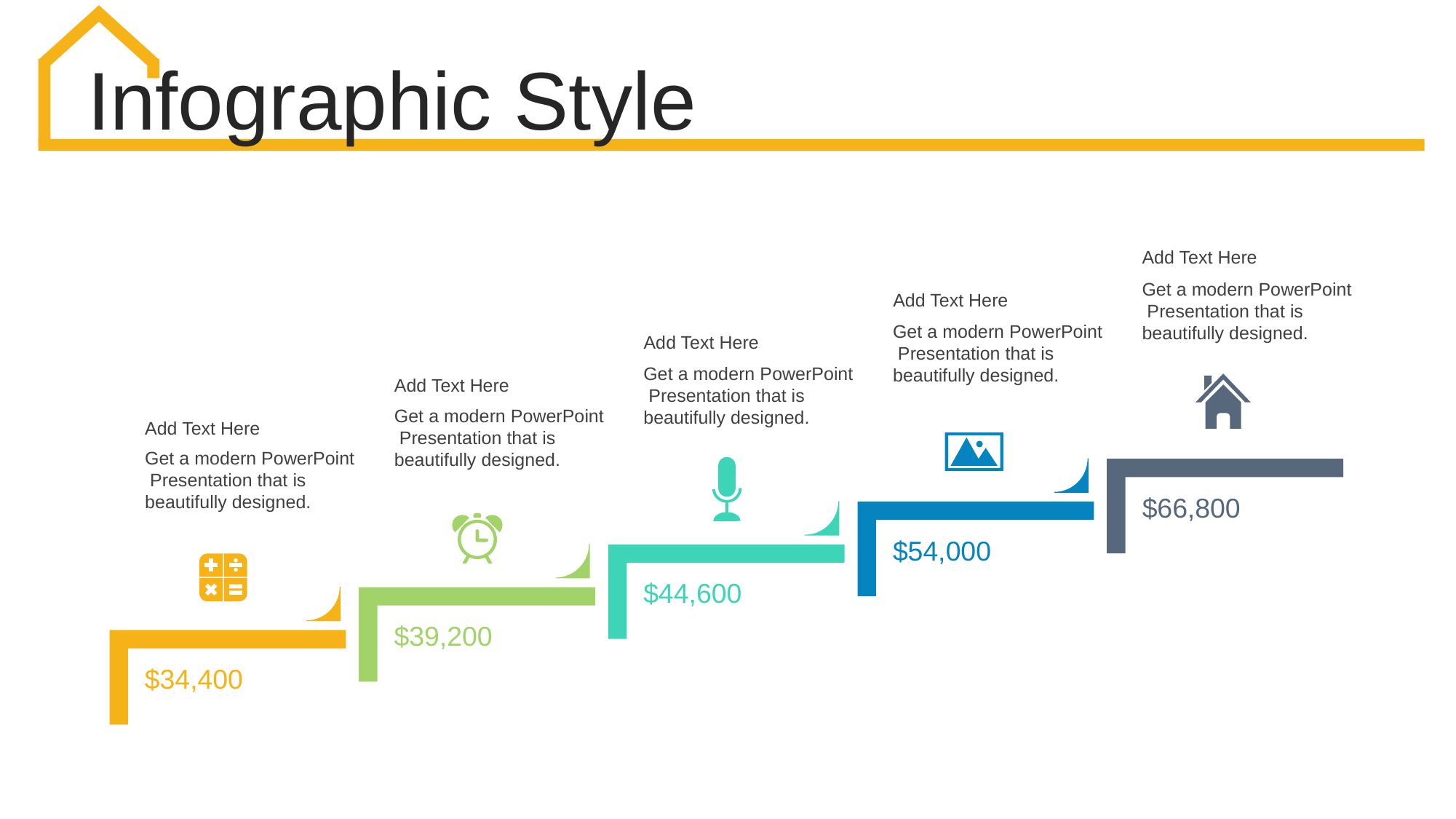

Infographic Style
Add Text Here
Get a modern PowerPoint  Presentation that is beautifully designed.
Add Text Here
Get a modern PowerPoint  Presentation that is beautifully designed.
Add Text Here
Get a modern PowerPoint  Presentation that is beautifully designed.
Add Text Here

Get a modern PowerPoint  Presentation that is beautifully designed.
Add Text Here

Get a modern PowerPoint  Presentation that is beautifully designed.

$66,800

$54,000

$44,600
$39,200
$34,400